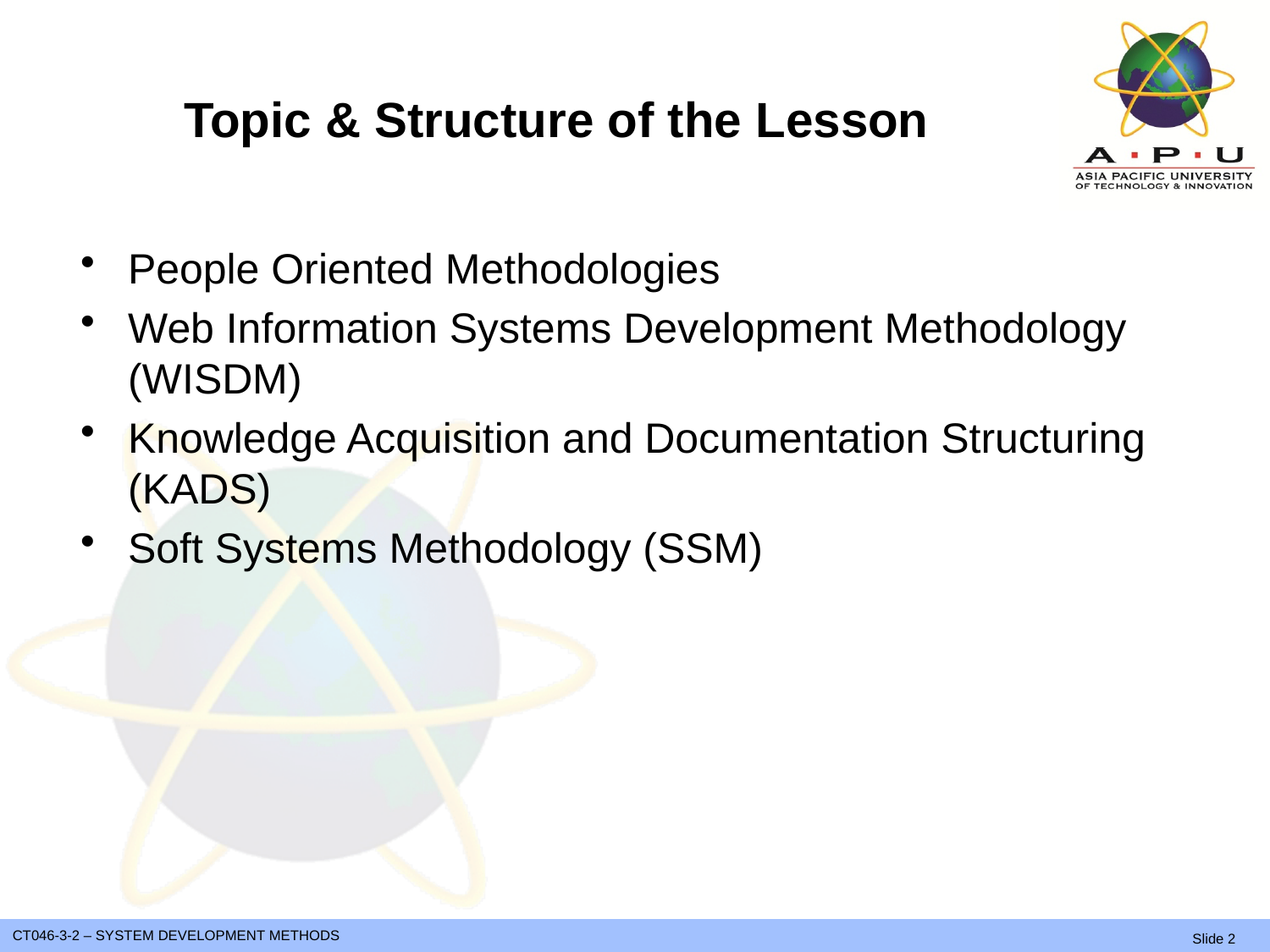

# Topic & Structure of the Lesson
People Oriented Methodologies
Web Information Systems Development Methodology (WISDM)
Knowledge Acquisition and Documentation Structuring (KADS)
Soft Systems Methodology (SSM)